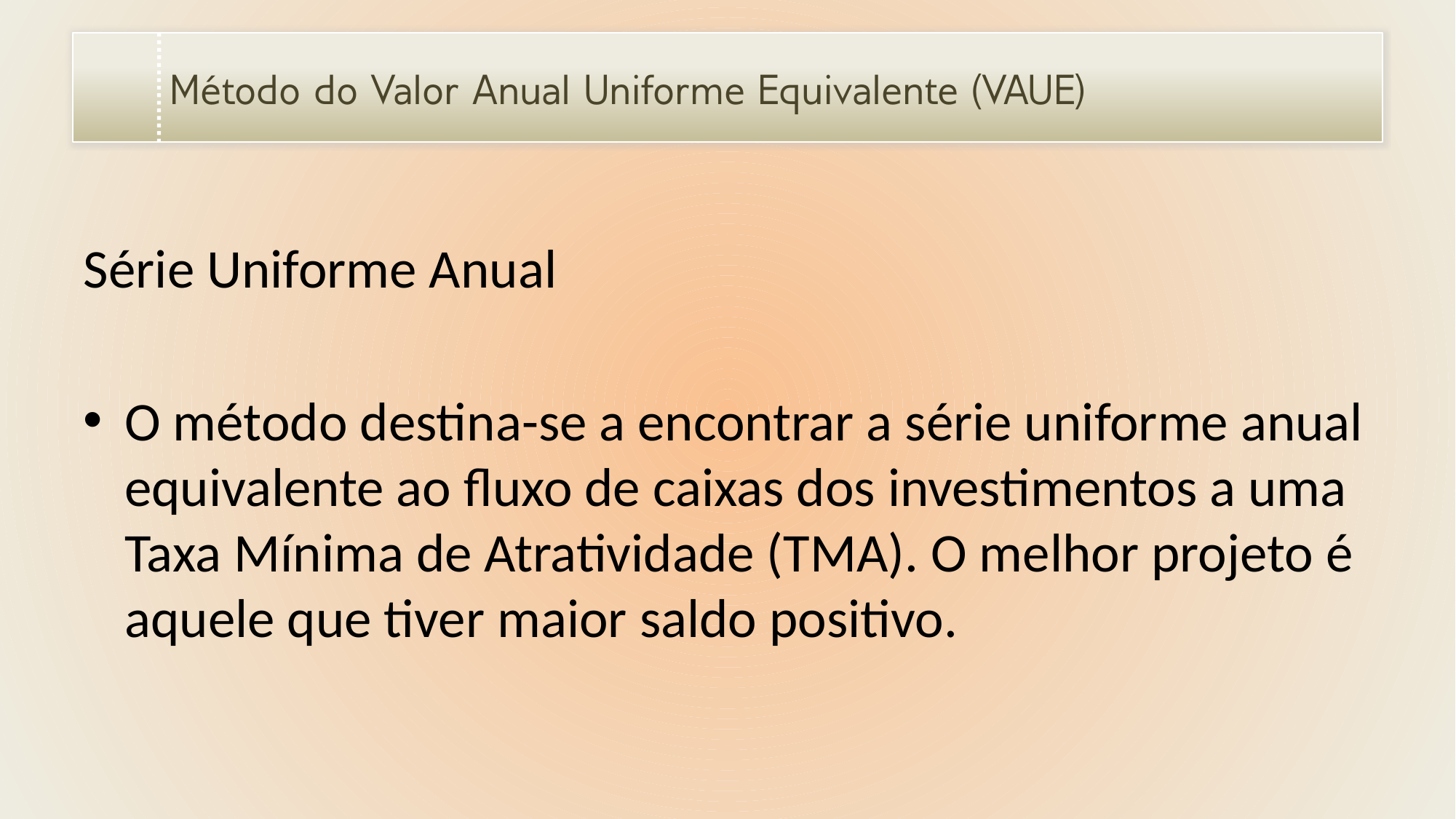

# Método do Valor Anual Uniforme Equivalente (VAUE)
Série Uniforme Anual

O método destina-se a encontrar a série uniforme anual equivalente ao fluxo de caixas dos investimentos a uma Taxa Mínima de Atratividade (TMA). O melhor projeto é aquele que tiver maior saldo positivo.